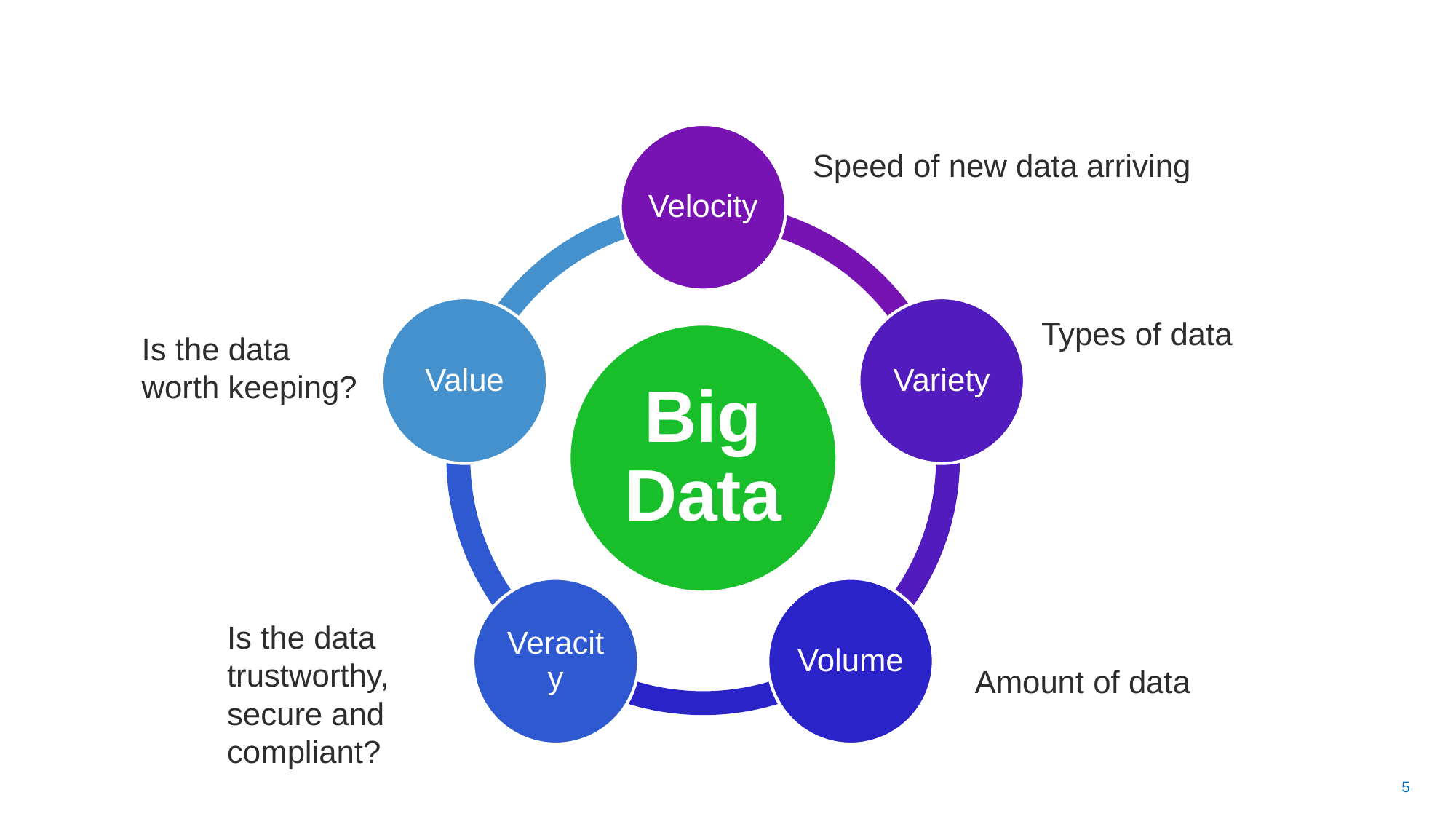

Big Data
Velocity
Variety
Volume
Veracity
Value
Speed of new data arriving
Types of data
Is the data worth keeping?

Is the data trustworthy, secure and compliant?

Amount of data